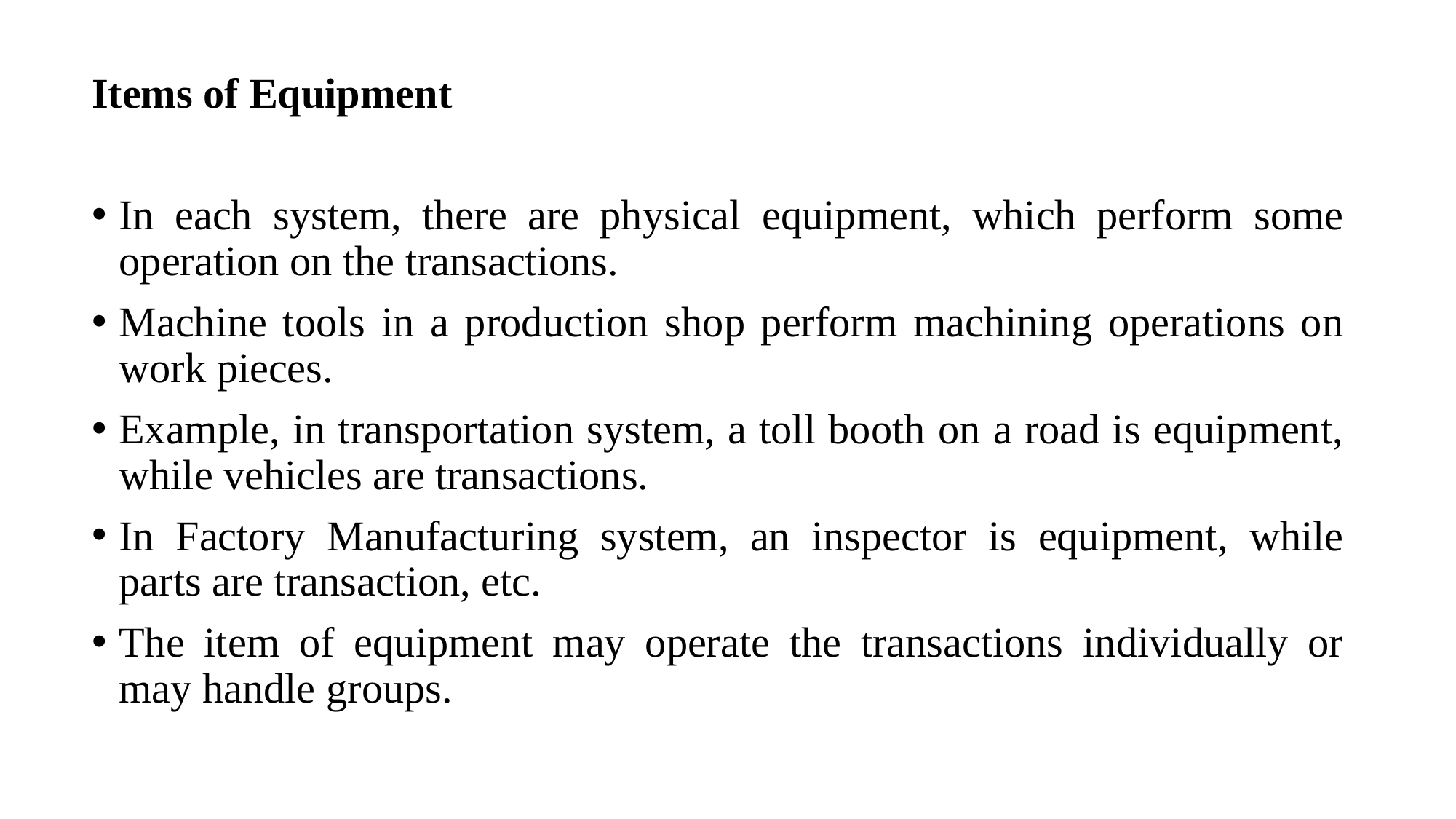

Items of Equipment

In each system, there are physical equipment, which perform some operation on the transactions.
Machine tools in a production shop perform machining operations on work pieces.
Example, in transportation system, a toll booth on a road is equipment, while vehicles are transactions.
In Factory Manufacturing system, an inspector is equipment, while parts are transaction, etc.
The item of equipment may operate the transactions individually or may handle groups.